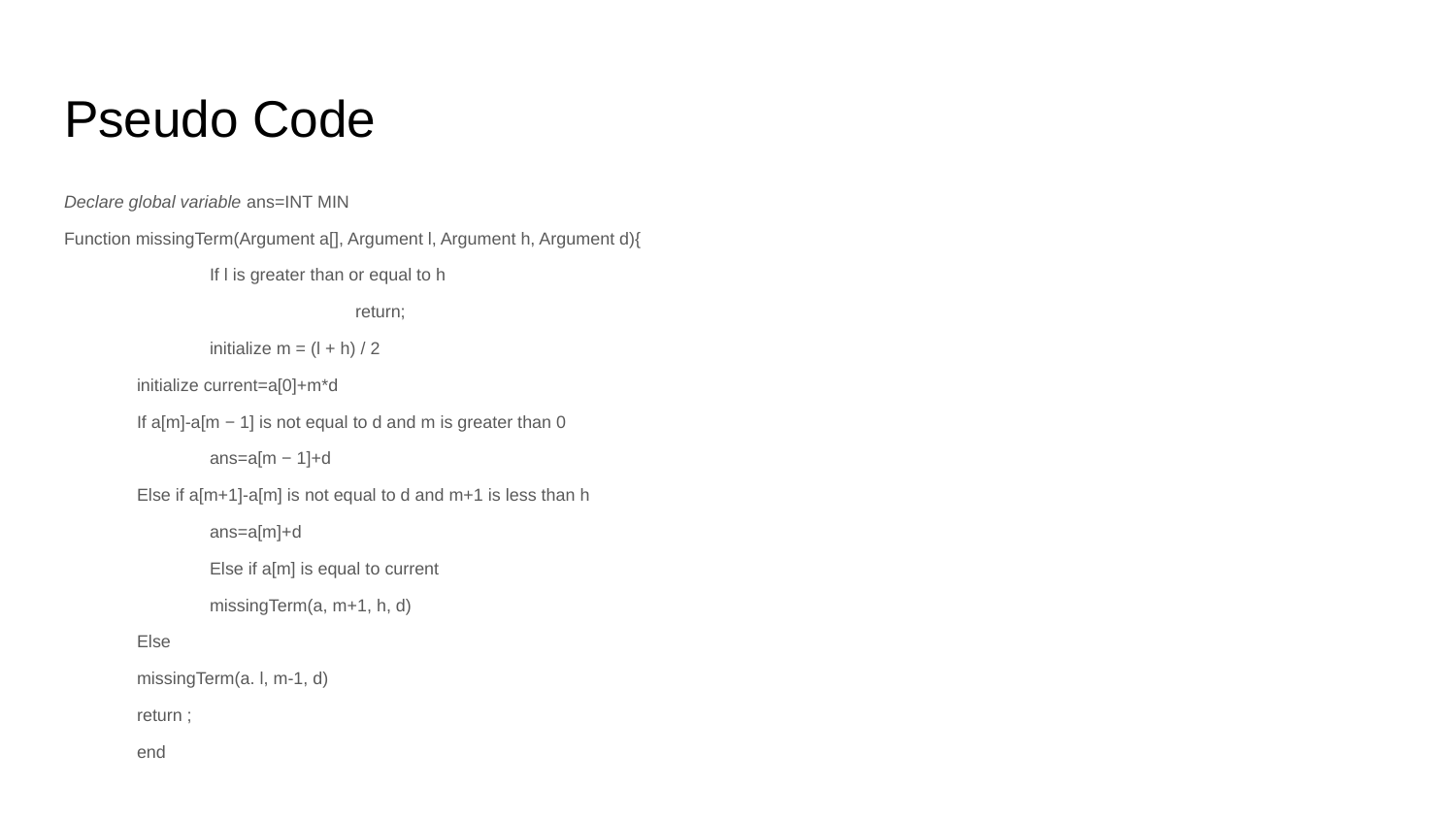

# Pseudo Code
Declare global variable ans=INT MIN
Function missingTerm(Argument a[], Argument l, Argument h, Argument d){
	If l is greater than or equal to h
		return;
	initialize m = (l + h) / 2
initialize current=a[0]+m*d
If a[m]-a[m − 1] is not equal to d and m is greater than 0
	ans=a[m − 1]+d
Else if a[m+1]-a[m] is not equal to d and m+1 is less than h
	ans=a[m]+d
	Else if a[m] is equal to current
missingTerm(a, m+1, h, d)
Else
missingTerm(a. l, m-1, d)
return ;
end